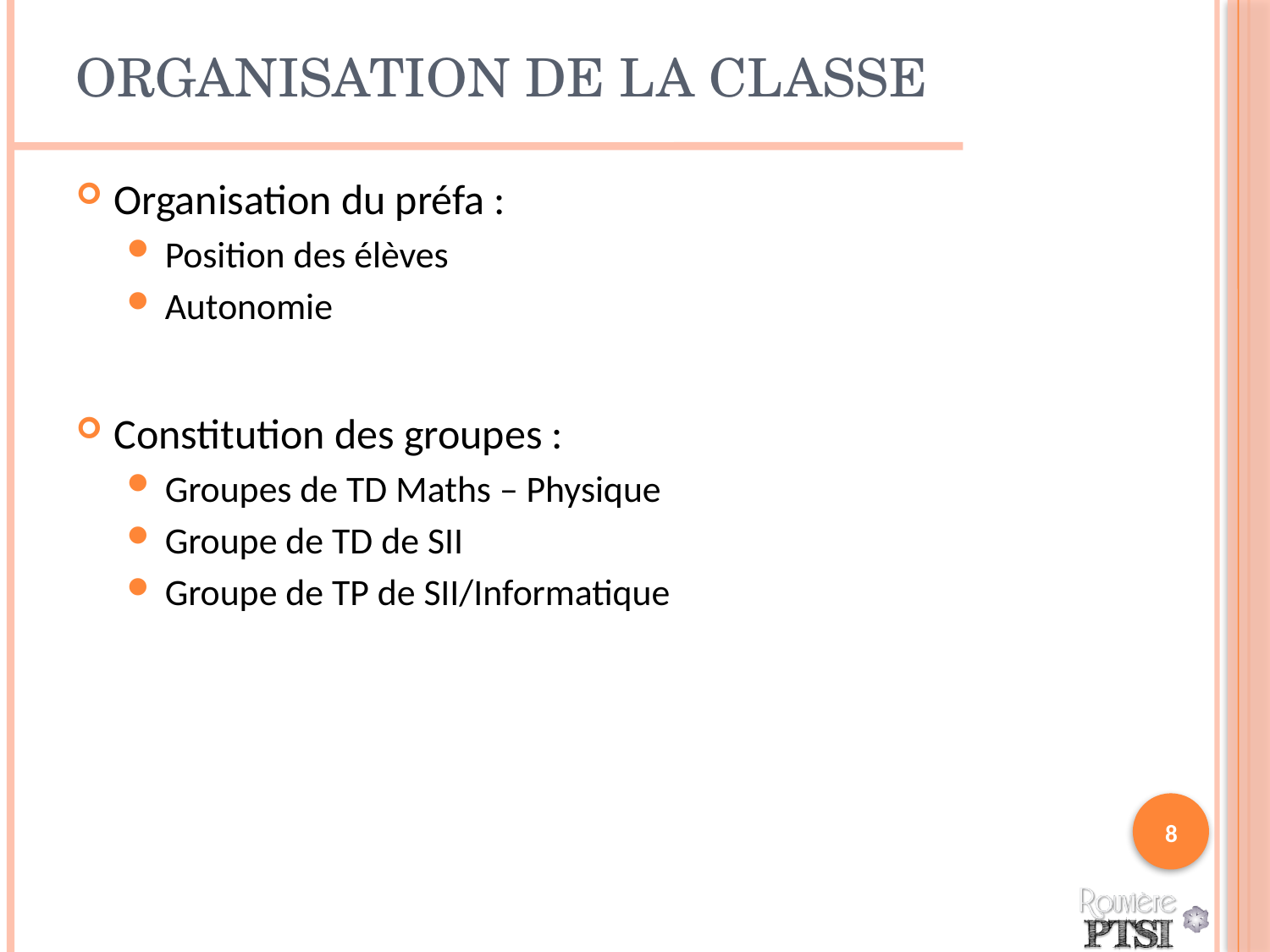

# Organisation de la classe
Organisation du préfa :
Position des élèves
Autonomie

Constitution des groupes :
Groupes de TD Maths – Physique
Groupe de TD de SII
Groupe de TP de SII/Informatique
8